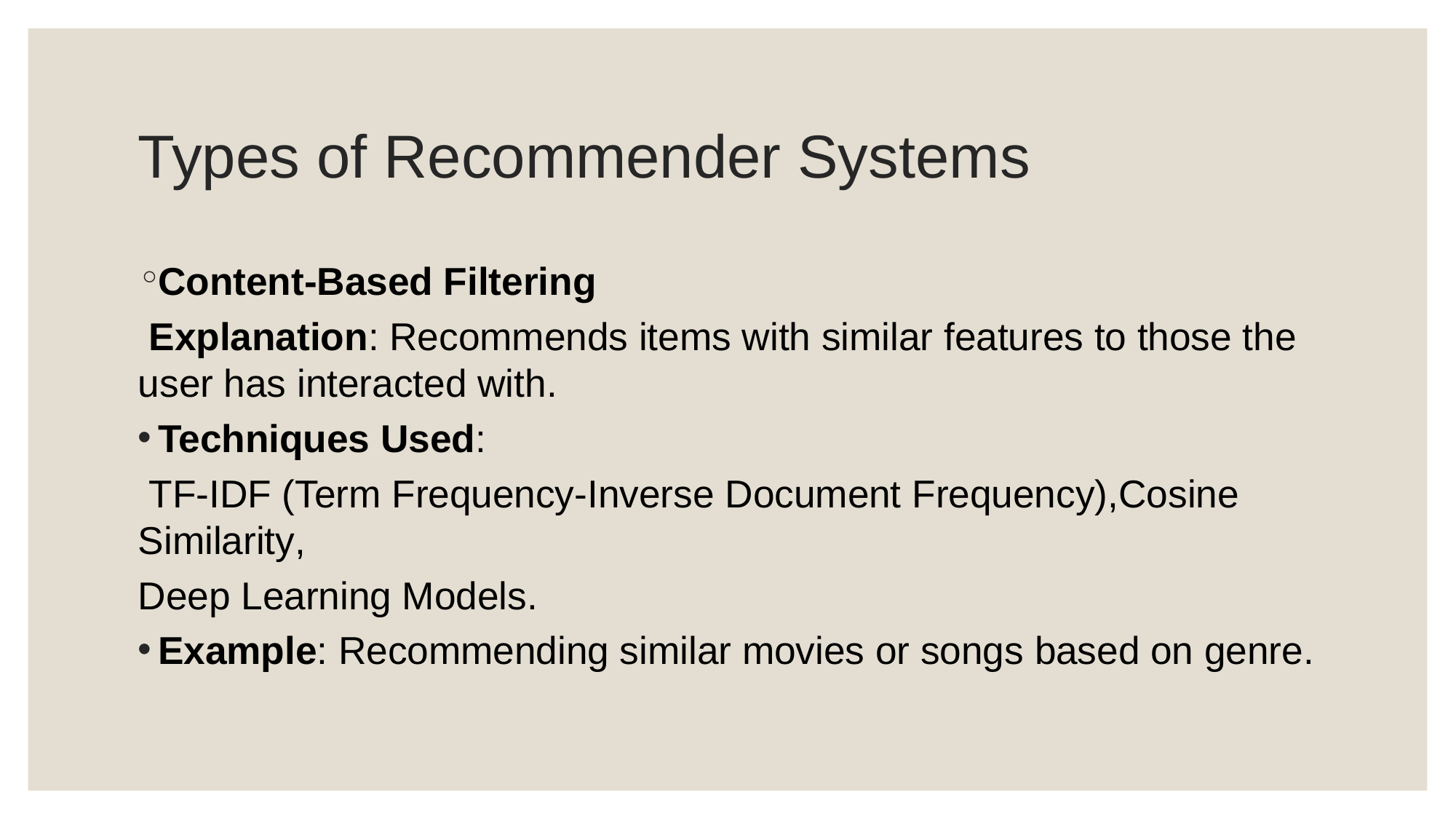

# Types of Recommender Systems
Content-Based Filtering
 Explanation: Recommends items with similar features to those the user has interacted with.
Techniques Used:
 TF-IDF (Term Frequency-Inverse Document Frequency),Cosine Similarity,
Deep Learning Models.
Example: Recommending similar movies or songs based on genre.